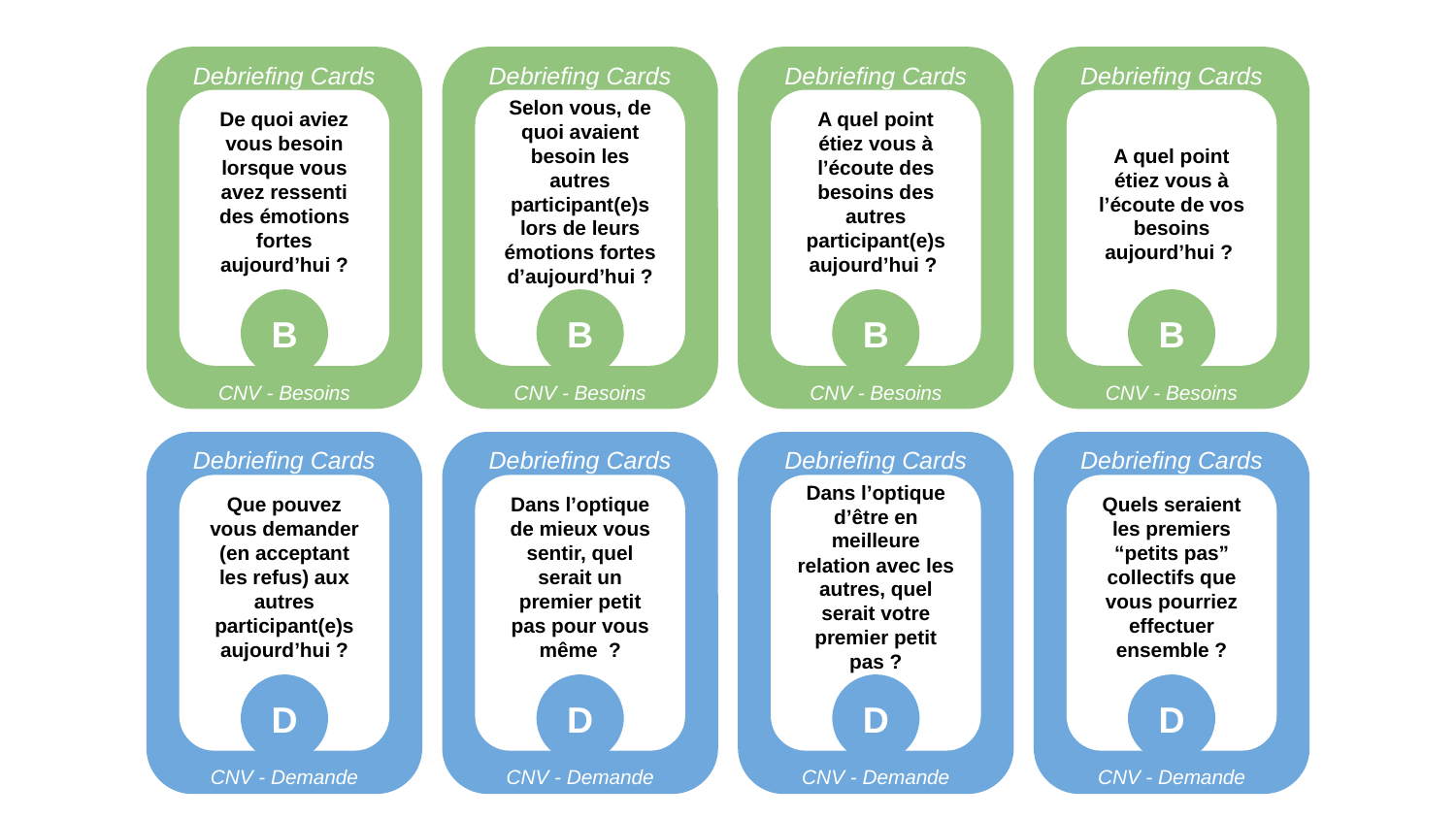

Debriefing Cards
Debriefing Cards

CNV - Besoins
De quoi aviez vous besoin lorsque vous avez ressenti des émotions fortes aujourd’hui ?

B
Debriefing Cards
Debriefing Cards

CNV - Besoins
Selon vous, de quoi avaient besoin les autres participant(e)s lors de leurs émotions fortes d’aujourd’hui ?

B
Debriefing Cards
Debriefing Cards

CNV - Besoins
A quel point étiez vous à l’écoute des besoins des autres participant(e)s aujourd’hui ?

B
Debriefing Cards
Debriefing Cards

CNV - Besoins
A quel point étiez vous à l’écoute de vos besoins aujourd’hui ?

B
Debriefing Cards
Debriefing Cards

CNV - Demande
Que pouvez vous demander (en acceptant les refus) aux autres participant(e)s aujourd’hui ?

D
Debriefing Cards
Debriefing Cards

CNV - Demande
Dans l’optique de mieux vous sentir, quel serait un premier petit pas pour vous même  ?

D
Debriefing Cards
Debriefing Cards

CNV - Demande
Dans l’optique d’être en meilleure relation avec les autres, quel serait votre premier petit pas ?

D
Debriefing Cards
Debriefing Cards

CNV - Demande
Quels seraient les premiers “petits pas” collectifs que vous pourriez effectuer ensemble ?

D